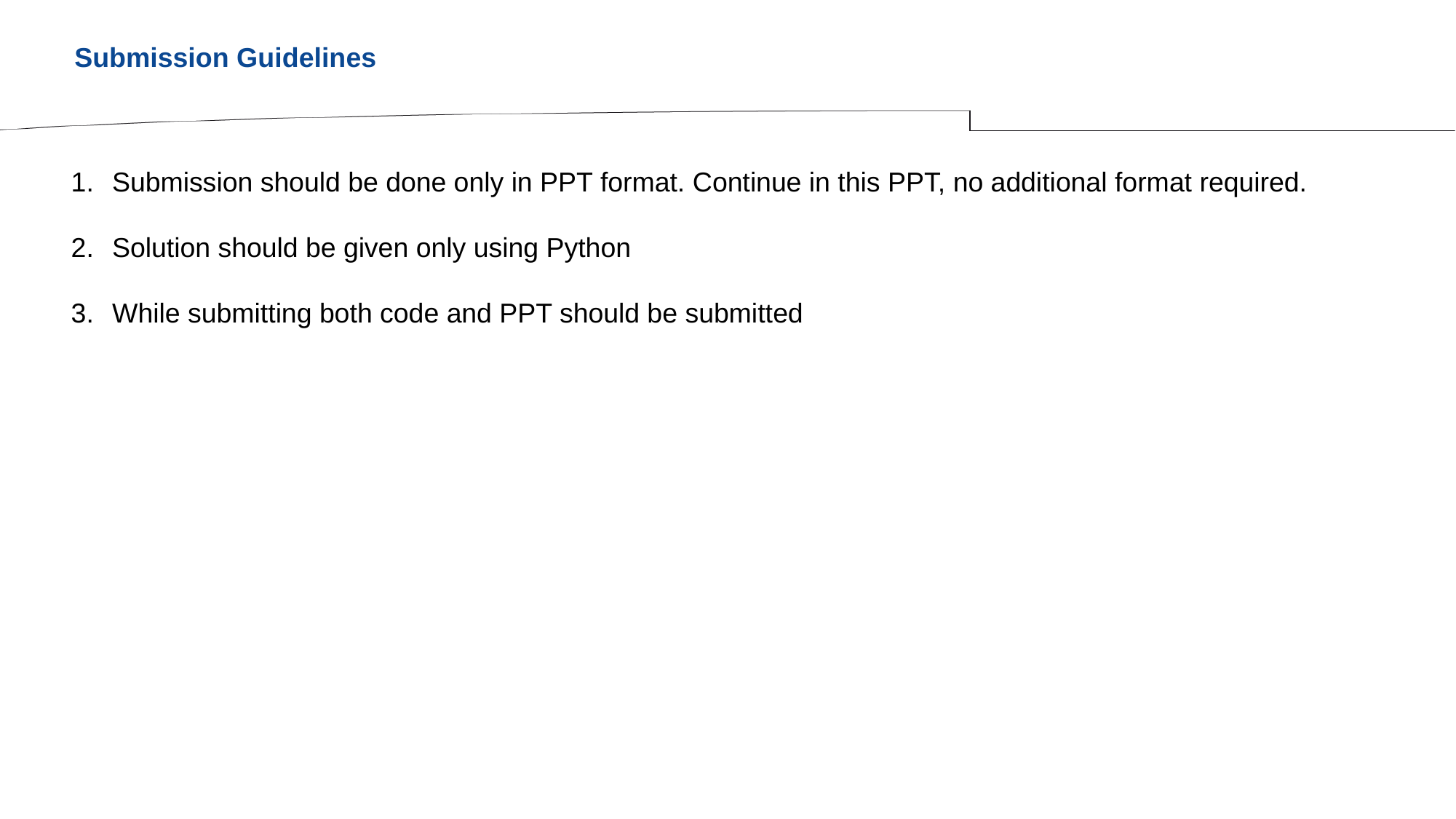

# Submission Guidelines
Submission should be done only in PPT format. Continue in this PPT, no additional format required.

Solution should be given only using Python

While submitting both code and PPT should be submitted